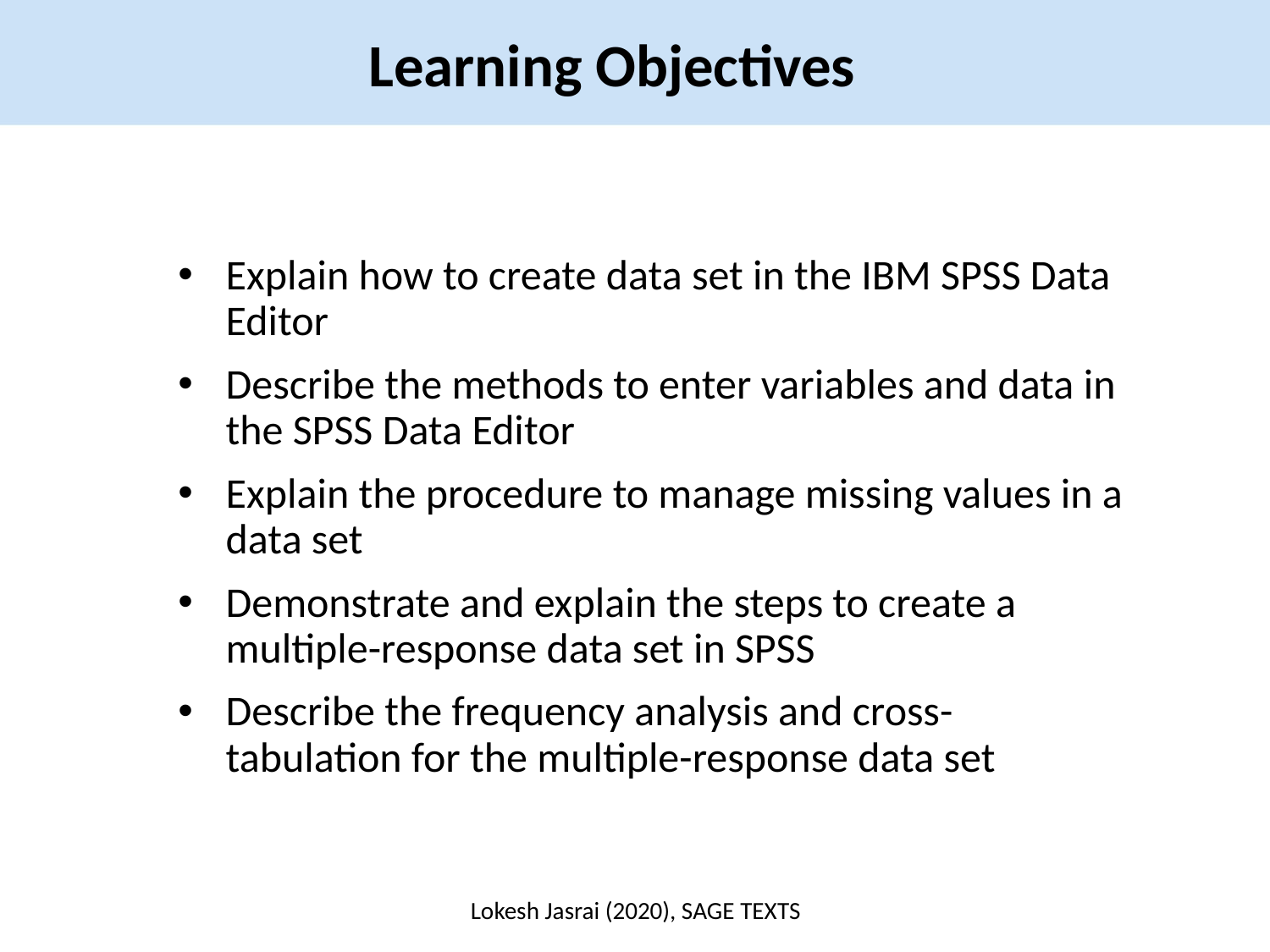

Learning Objectives

Explain how to create data set in the IBM SPSS Data Editor
Describe the methods to enter variables and data in the SPSS Data Editor
Explain the procedure to manage missing values in a data set
Demonstrate and explain the steps to create a multiple-response data set in SPSS
Describe the frequency analysis and cross-tabulation for the multiple-response data set
Lokesh Jasrai (2020), SAGE TEXTS